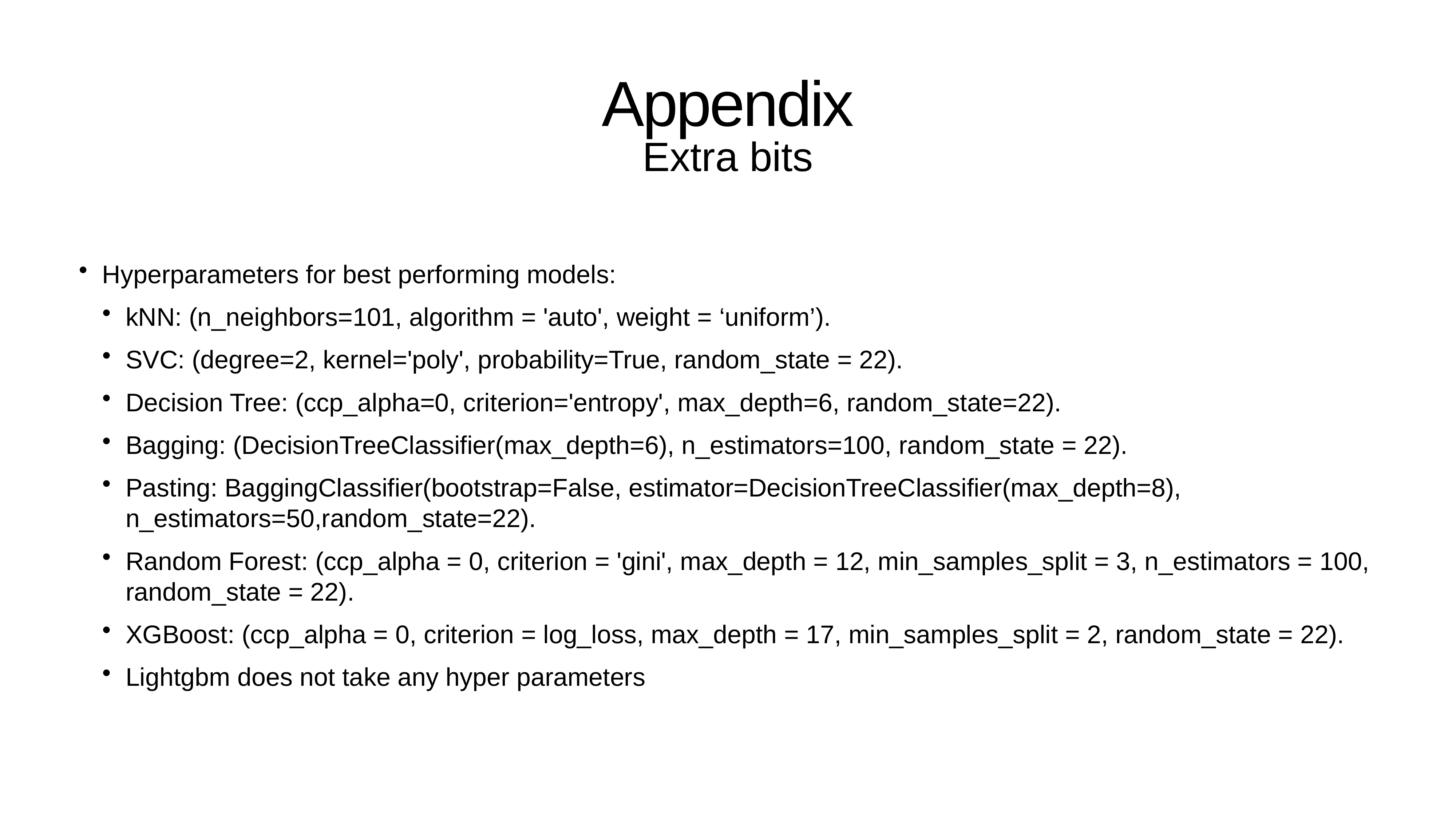

# Appendix
Extra bits
Hyperparameters for best performing models:
kNN: (n_neighbors=101, algorithm = 'auto', weight = ‘uniform’).
SVC: (degree=2, kernel='poly', probability=True, random_state = 22).
Decision Tree: (ccp_alpha=0, criterion='entropy', max_depth=6, random_state=22).
Bagging: (DecisionTreeClassifier(max_depth=6), n_estimators=100, random_state = 22).
Pasting: BaggingClassifier(bootstrap=False, estimator=DecisionTreeClassifier(max_depth=8), n_estimators=50,random_state=22).
Random Forest: (ccp_alpha = 0, criterion = 'gini', max_depth = 12, min_samples_split = 3, n_estimators = 100, random_state = 22).
XGBoost: (ccp_alpha = 0, criterion = log_loss, max_depth = 17, min_samples_split = 2, random_state = 22).
Lightgbm does not take any hyper parameters